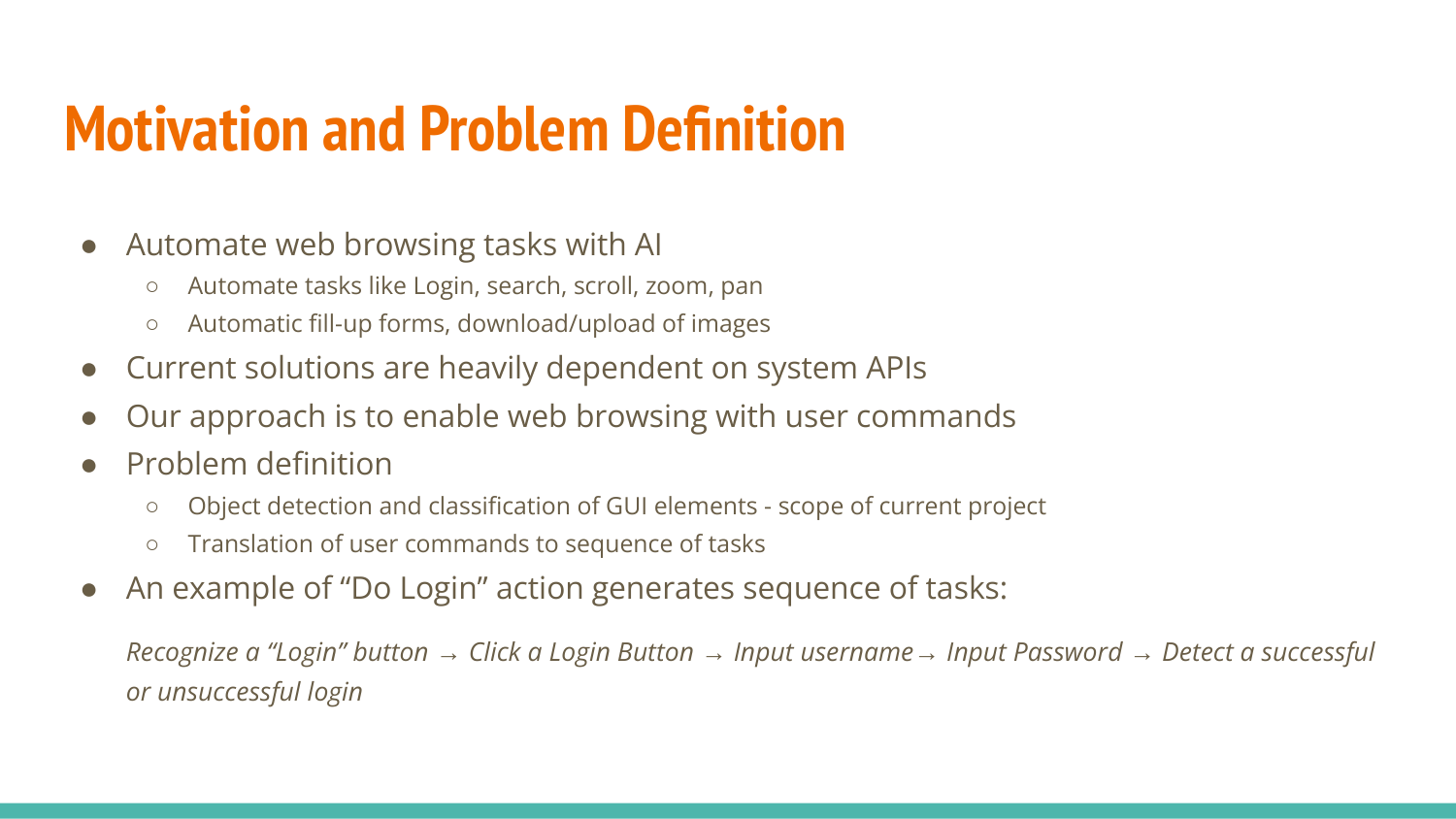

# Motivation and Problem Definition

Automate web browsing tasks with AI
Automate tasks like Login, search, scroll, zoom, pan
Automatic fill-up forms, download/upload of images
Current solutions are heavily dependent on system APIs
Our approach is to enable web browsing with user commands
Problem definition
Object detection and classification of GUI elements - scope of current project
Translation of user commands to sequence of tasks
An example of “Do Login” action generates sequence of tasks:
Recognize a “Login” button → Click a Login Button → Input username→ Input Password → Detect a successful or unsuccessful login